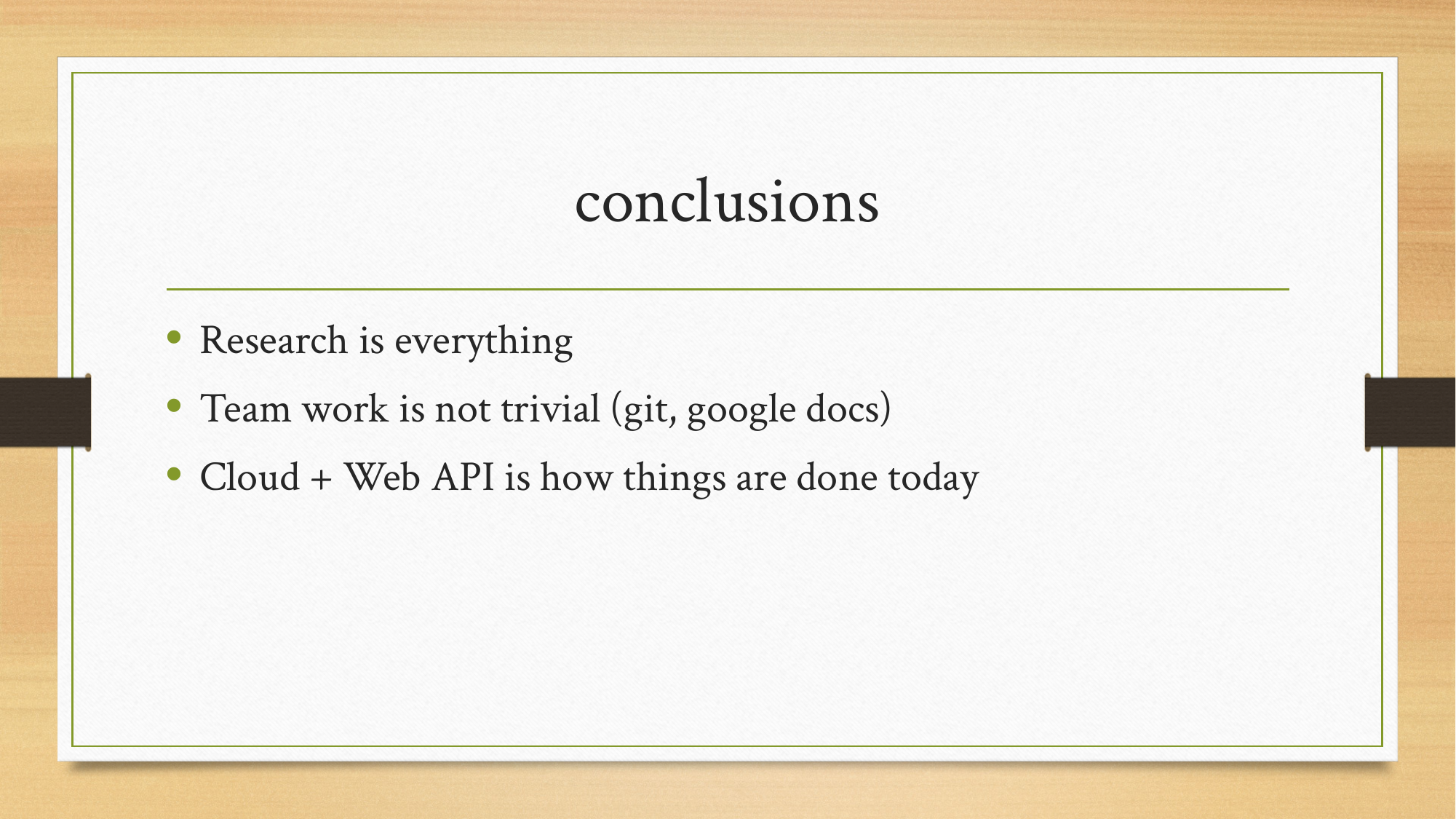

# conclusions
Research is everything
Team work is not trivial (git, google docs)
Cloud + Web API is how things are done today